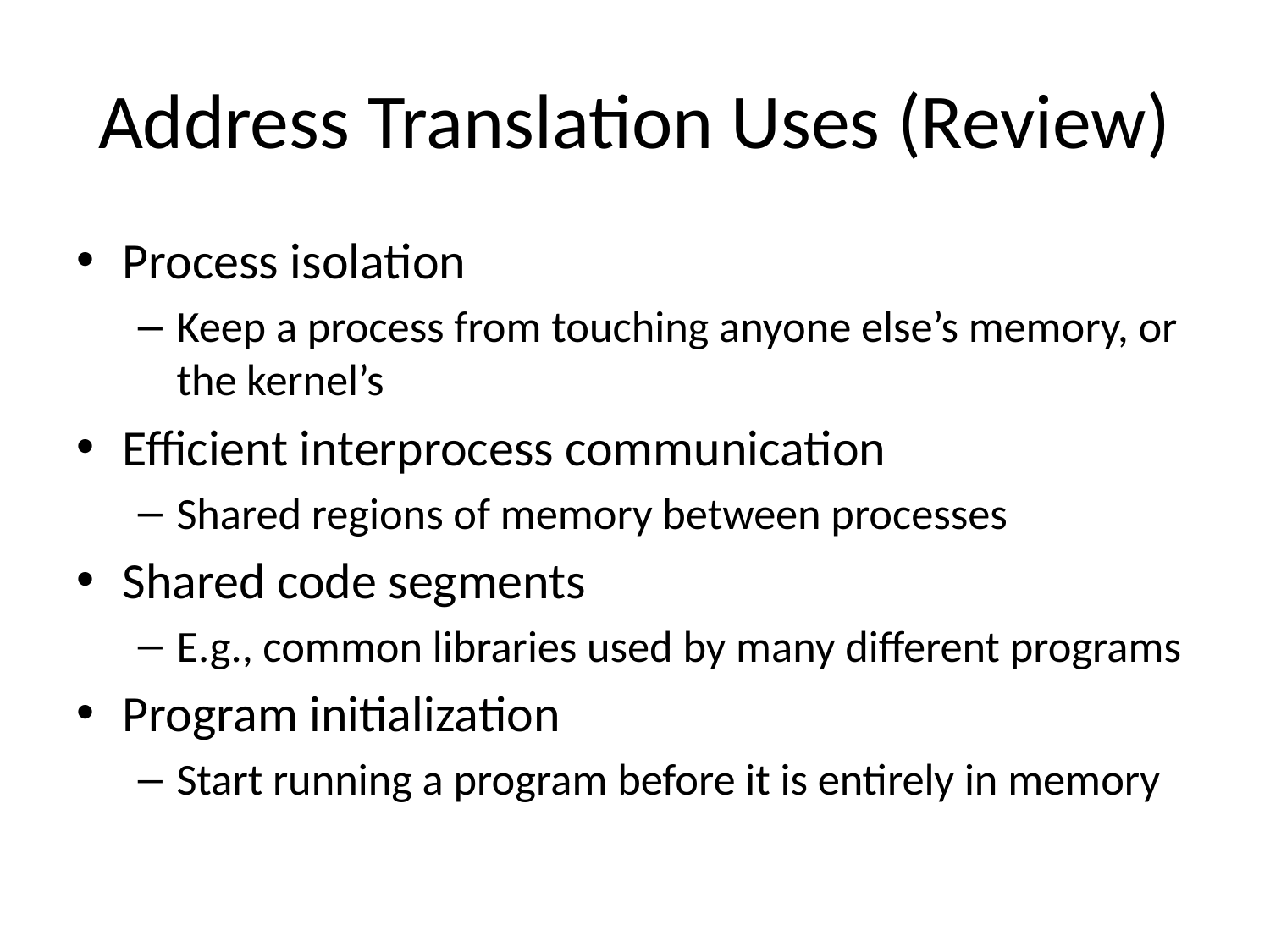

# Address Translation Uses (Review)
Process isolation
Keep a process from touching anyone else’s memory, or the kernel’s
Efficient interprocess communication
Shared regions of memory between processes
Shared code segments
E.g., common libraries used by many different programs
Program initialization
Start running a program before it is entirely in memory